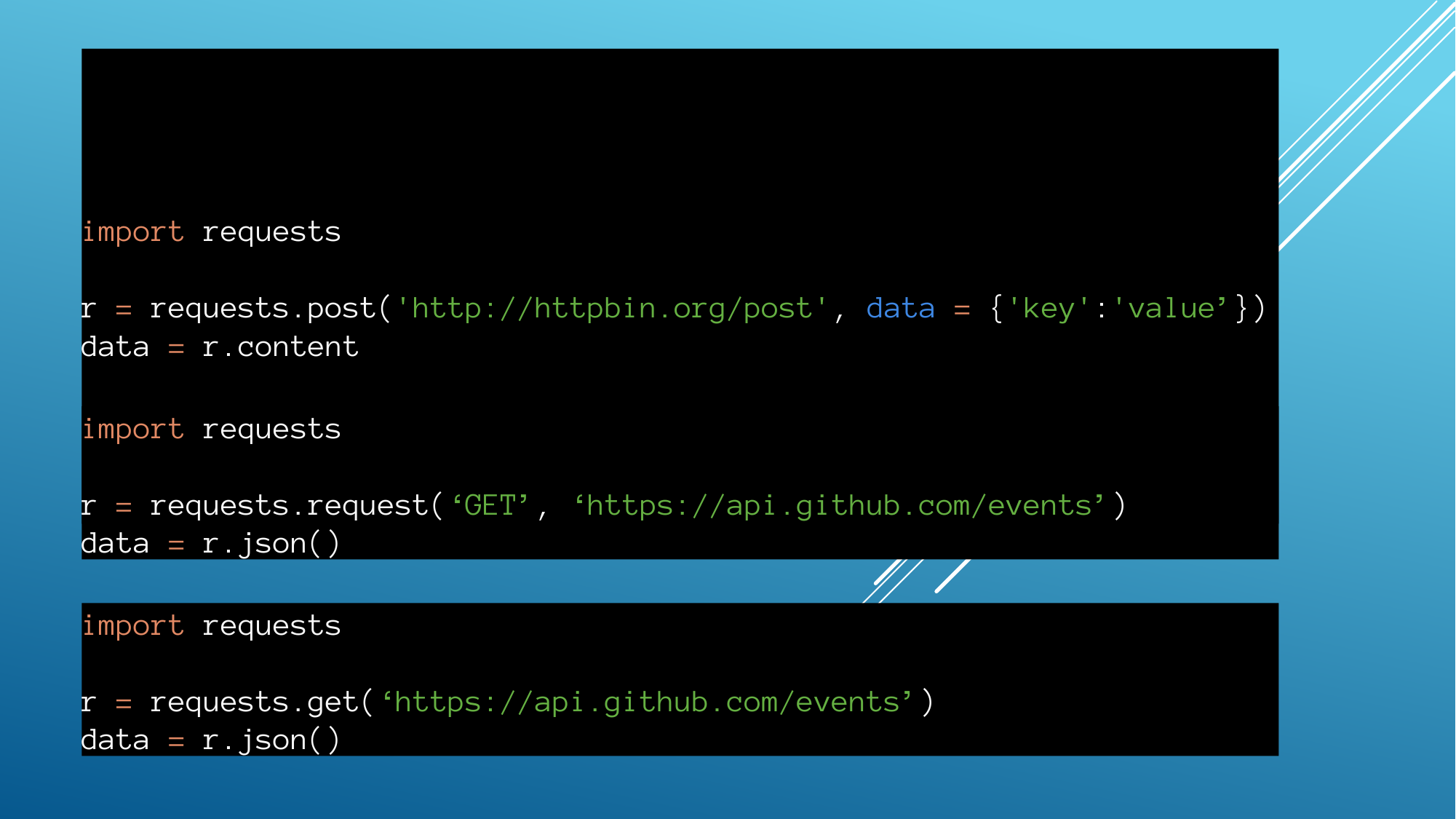

# Python
import requests

r = requests.post('http://httpbin.org/post', data = {'key':'value’})
data = r.content
import requests

r = requests.request(‘GET’, ‘https://api.github.com/events’)
data = r.json()
import requests

r = requests.get(‘https://api.github.com/events’)
data = r.json()